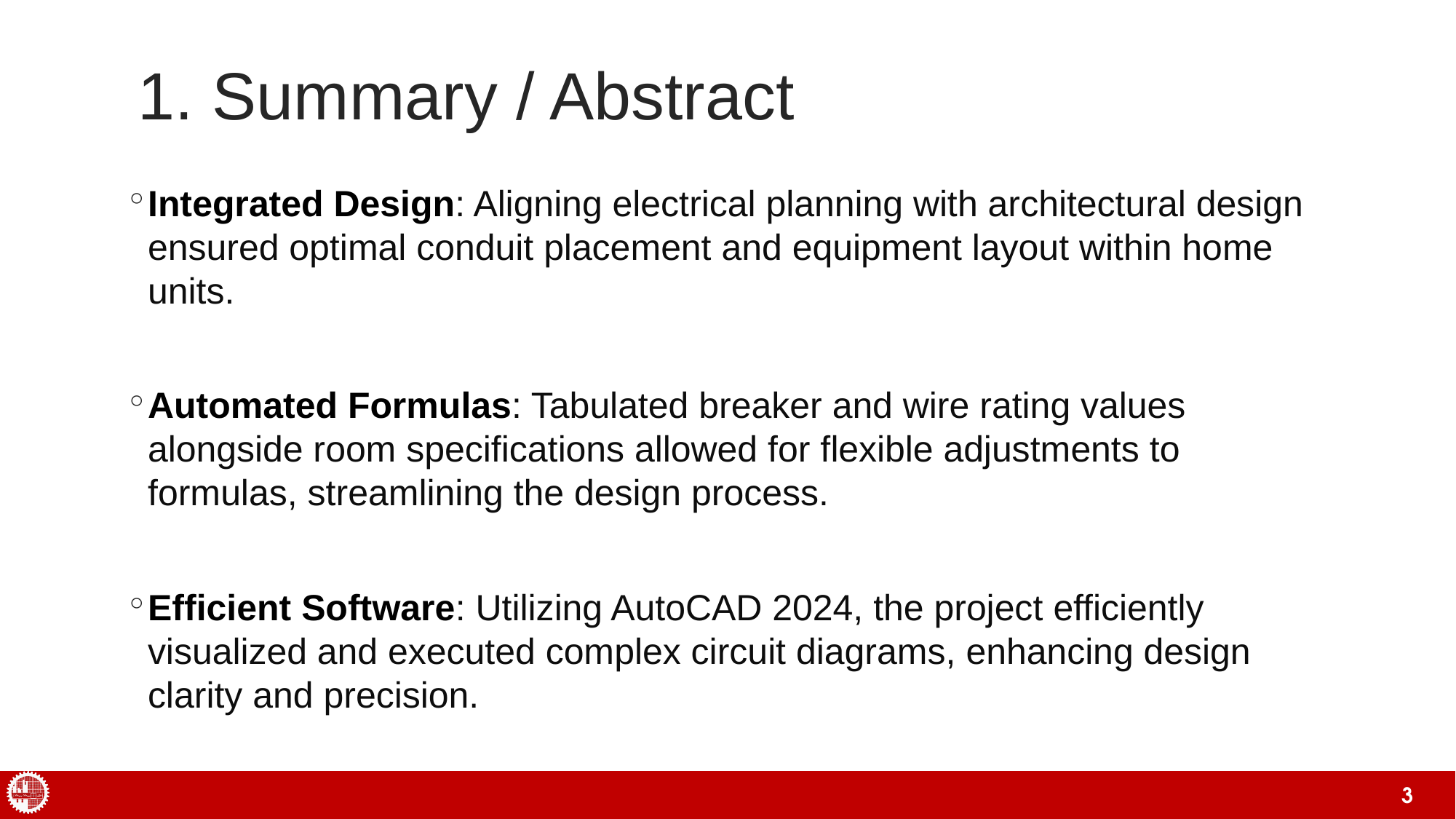

# 1. Summary / Abstract

Integrated Design: Aligning electrical planning with architectural design ensured optimal conduit placement and equipment layout within home units.

Automated Formulas: Tabulated breaker and wire rating values alongside room specifications allowed for flexible adjustments to formulas, streamlining the design process.

Efficient Software: Utilizing AutoCAD 2024, the project efficiently visualized and executed complex circuit diagrams, enhancing design clarity and precision.

3